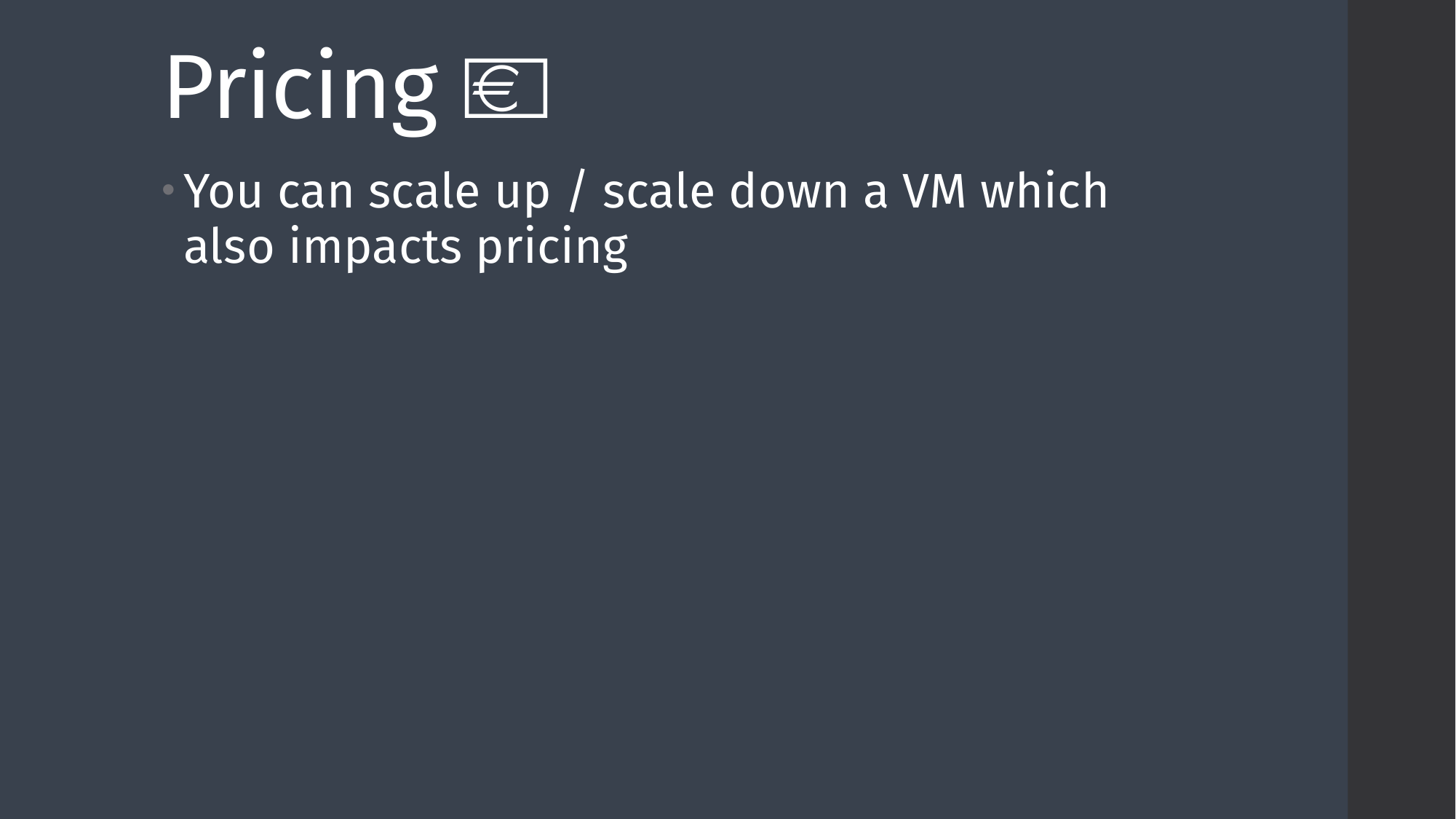

# Pricing 💶
You can scale up / scale down a VM which also impacts pricing